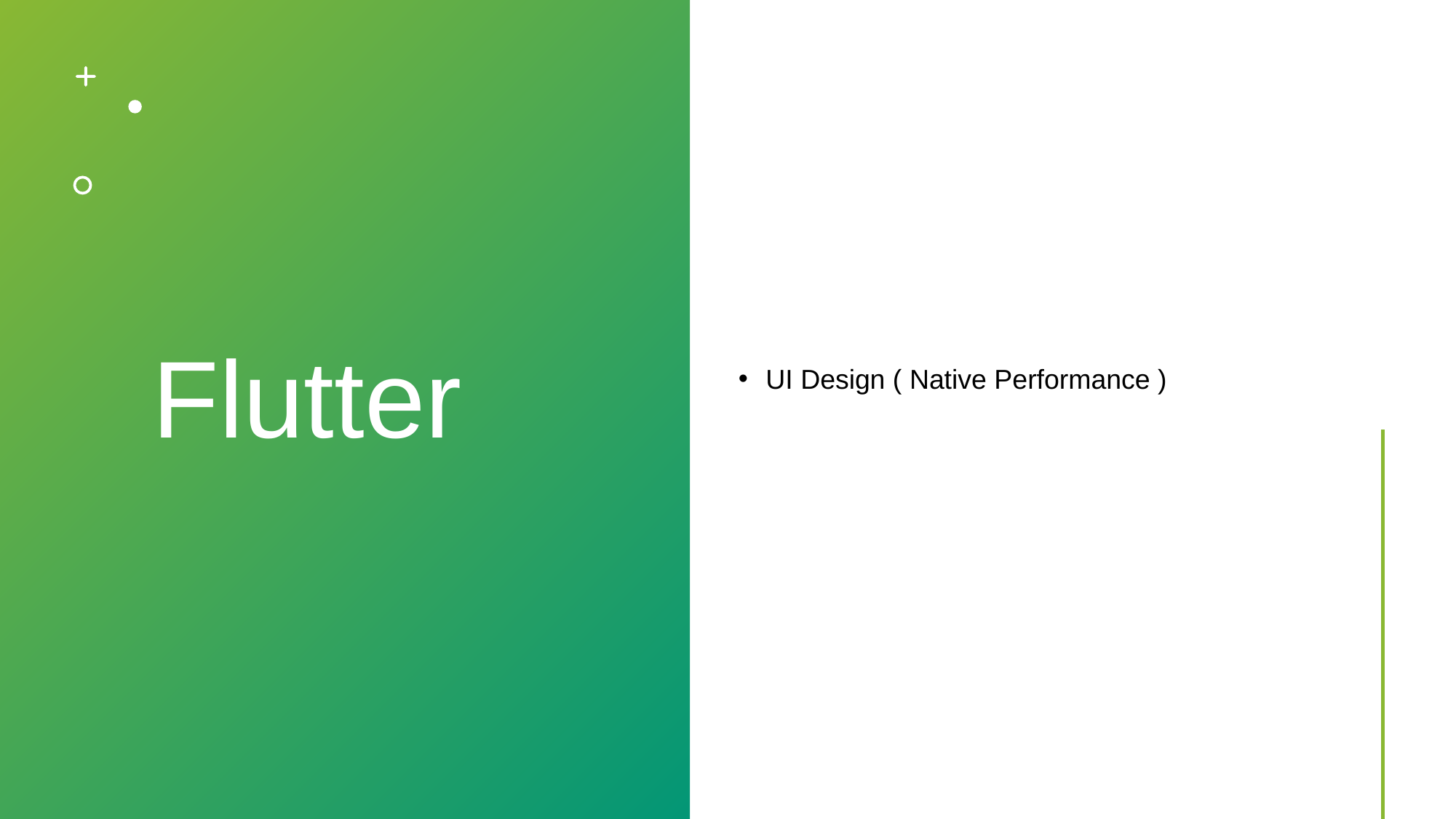

# Flutter
UI Design ( Native Performance )